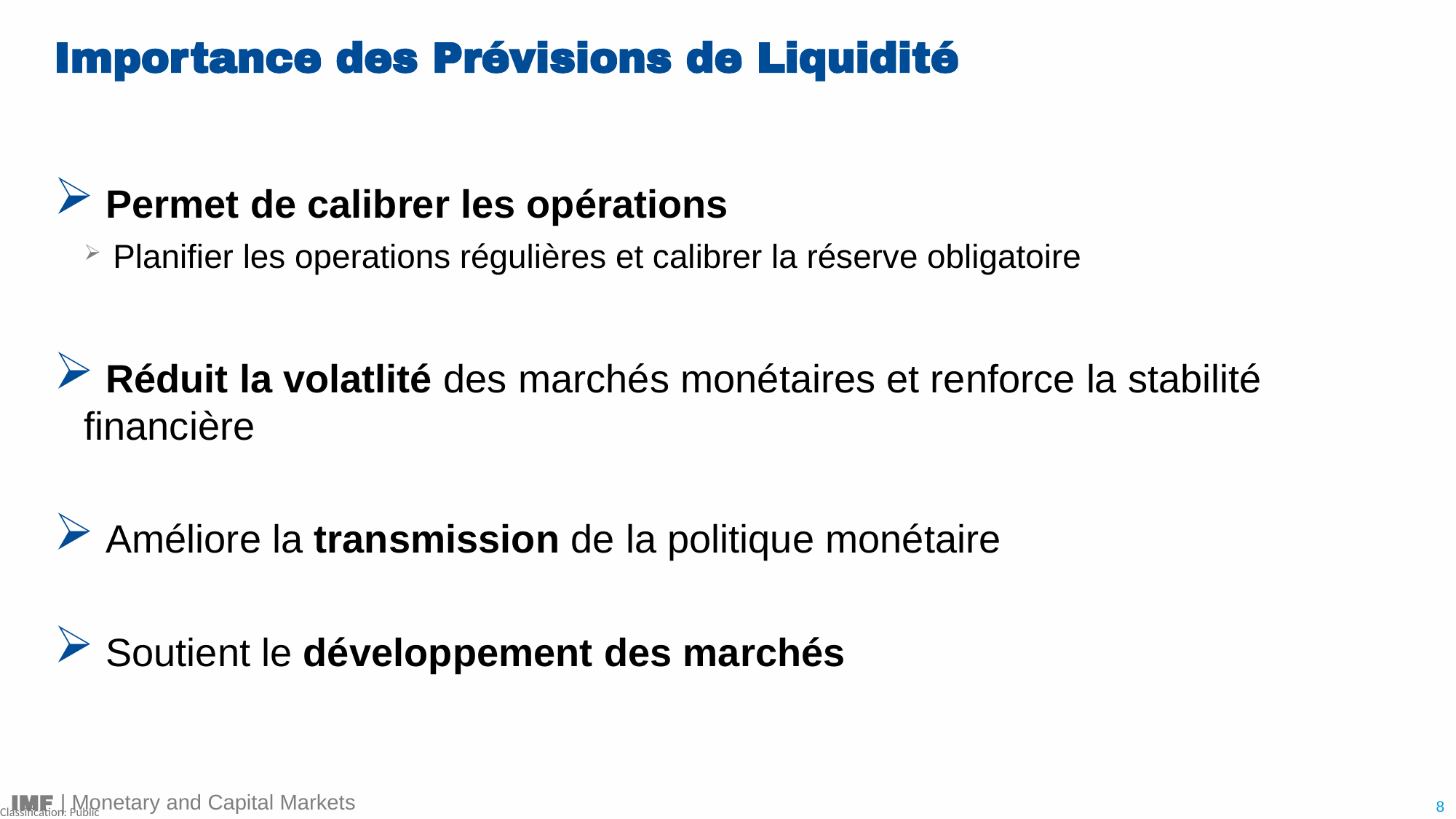

# Importance des Prévisions de Liquidité

 Permet de calibrer les opérations
Planifier les operations régulières et calibrer la réserve obligatoire

 Réduit la volatlité des marchés monétaires et renforce la stabilité financière

 Améliore la transmission de la politique monétaire

 Soutient le développement des marchés